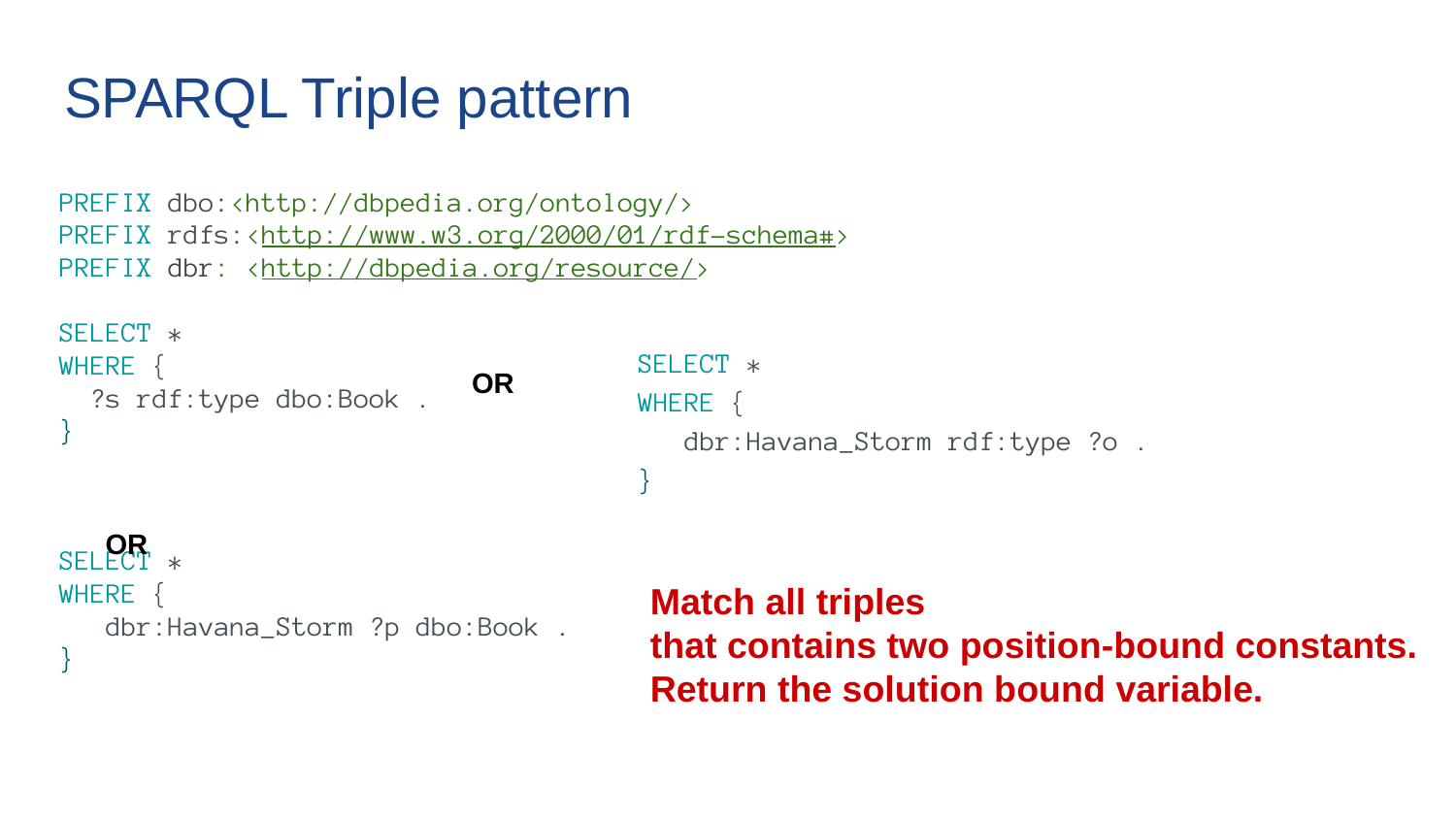

# SPARQL Triple pattern
| PREFIX dbo:<http://dbpedia.org/ontology/> PREFIX rdfs:<http://www.w3.org/2000/01/rdf-schema#> PREFIX dbr: <http://dbpedia.org/resource/> SELECT \* WHERE { ?s rdf:type dbo:Book . } SELECT \* WHERE { dbr:Havana\_Storm ?p dbo:Book . } |
| --- |
SELECT *
WHERE {
   dbr:Havana_Storm rdf:type ?o .
}
OR
OR
Match all triples
that contains two position-bound constants.
Return the solution bound variable.